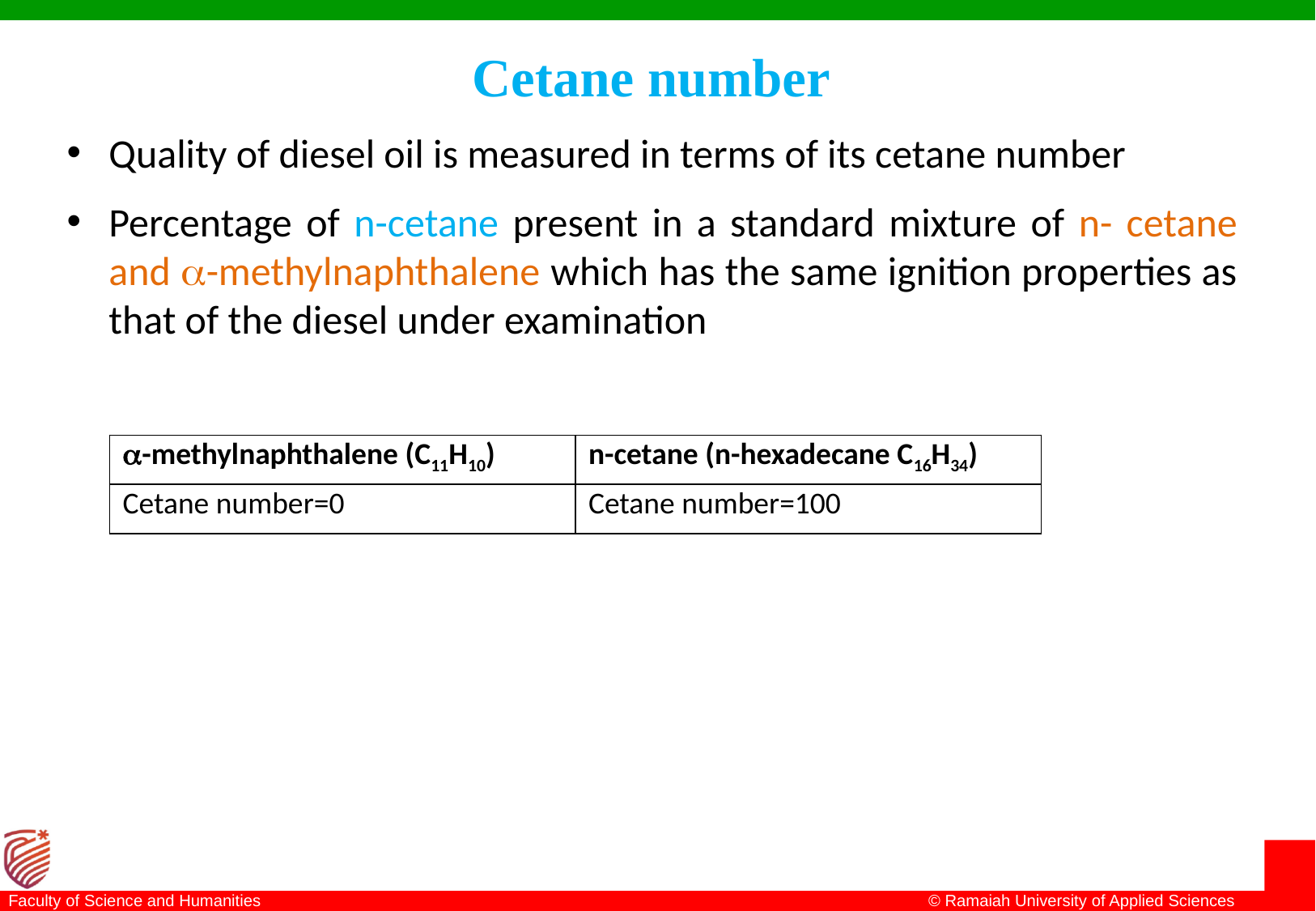

# Cetane number
Quality of diesel oil is measured in terms of its cetane number
Percentage of n-cetane present in a standard mixture of n- cetane and α-methylnaphthalene which has the same ignition properties as that of the diesel under examination

| α-methylnaphthalene (C11H10) | n-cetane (n-hexadecane C16H34) |
| --- | --- |
| Cetane number=0 | Cetane number=100 |